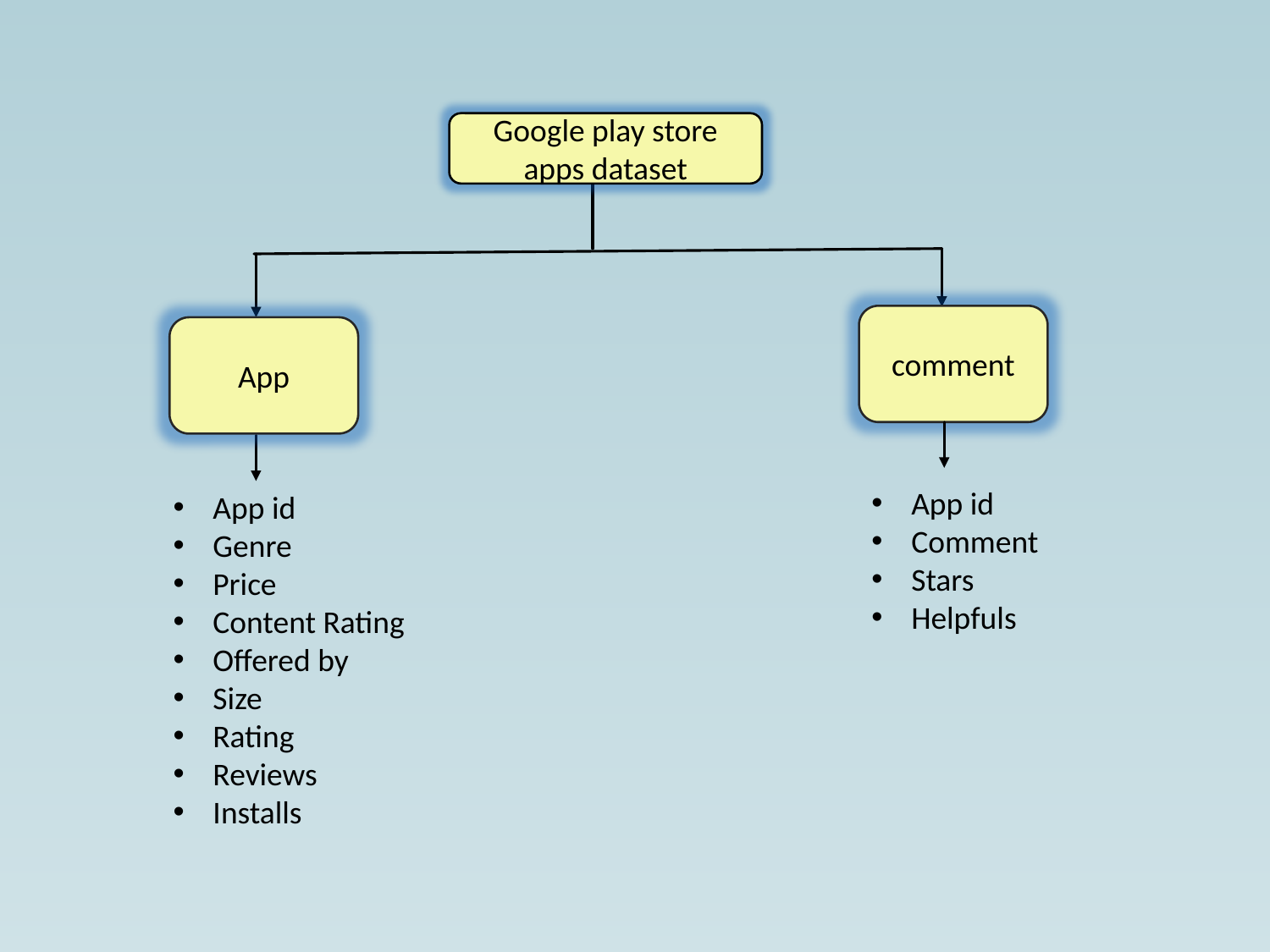

Google play store apps dataset
comment
App
App id
Comment
Stars
Helpfuls
App id
Genre
Price
Content Rating
Offered by
Size
Rating
Reviews
Installs